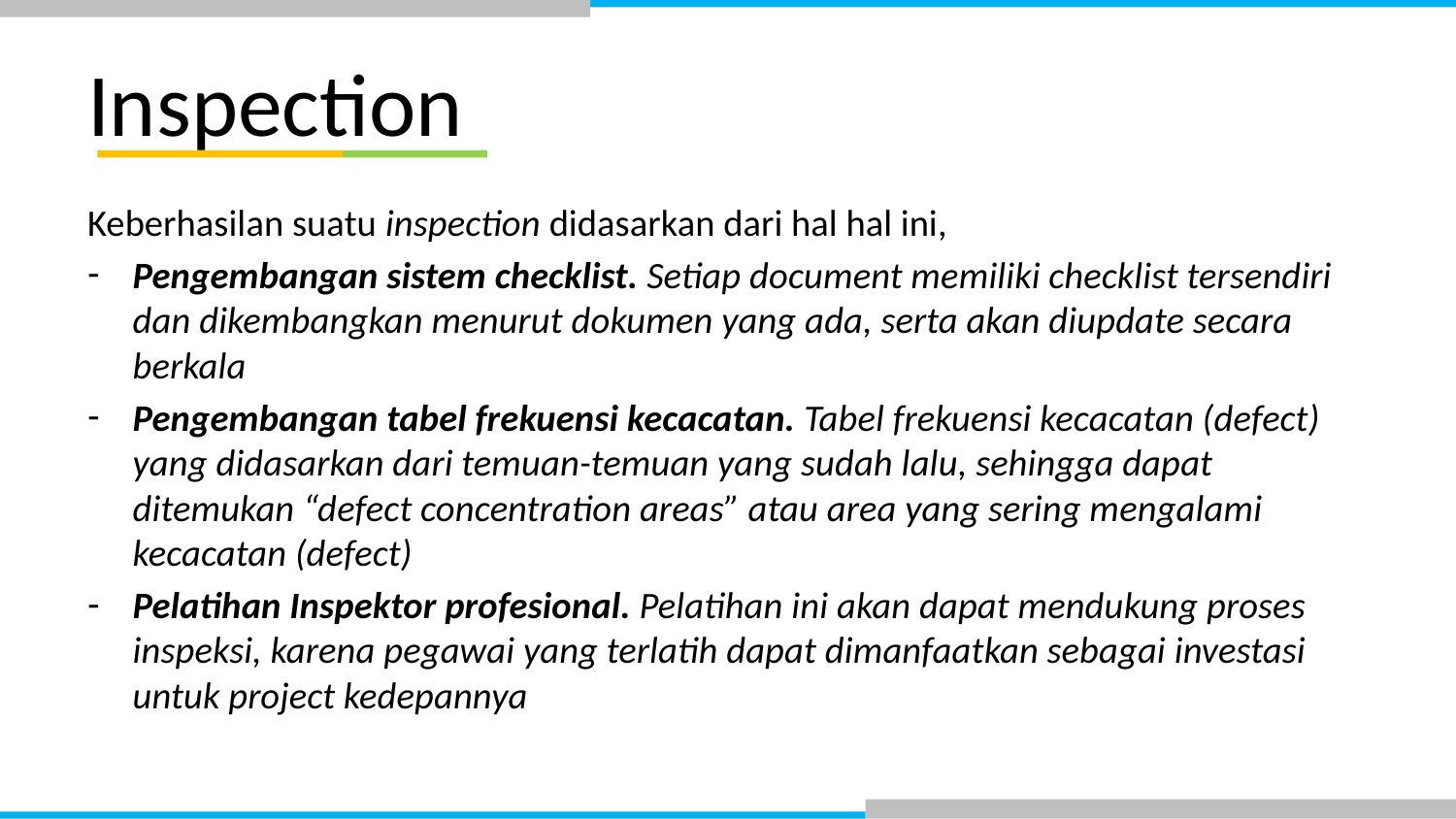

# Inspection

Keberhasilan suatu inspection didasarkan dari hal hal ini,
Pengembangan sistem checklist. Setiap document memiliki checklist tersendiri dan dikembangkan menurut dokumen yang ada, serta akan diupdate secara berkala
Pengembangan tabel frekuensi kecacatan. Tabel frekuensi kecacatan (defect) yang didasarkan dari temuan-temuan yang sudah lalu, sehingga dapat ditemukan “defect concentration areas” atau area yang sering mengalami kecacatan (defect)
Pelatihan Inspektor profesional. Pelatihan ini akan dapat mendukung proses inspeksi, karena pegawai yang terlatih dapat dimanfaatkan sebagai investasi untuk project kedepannya